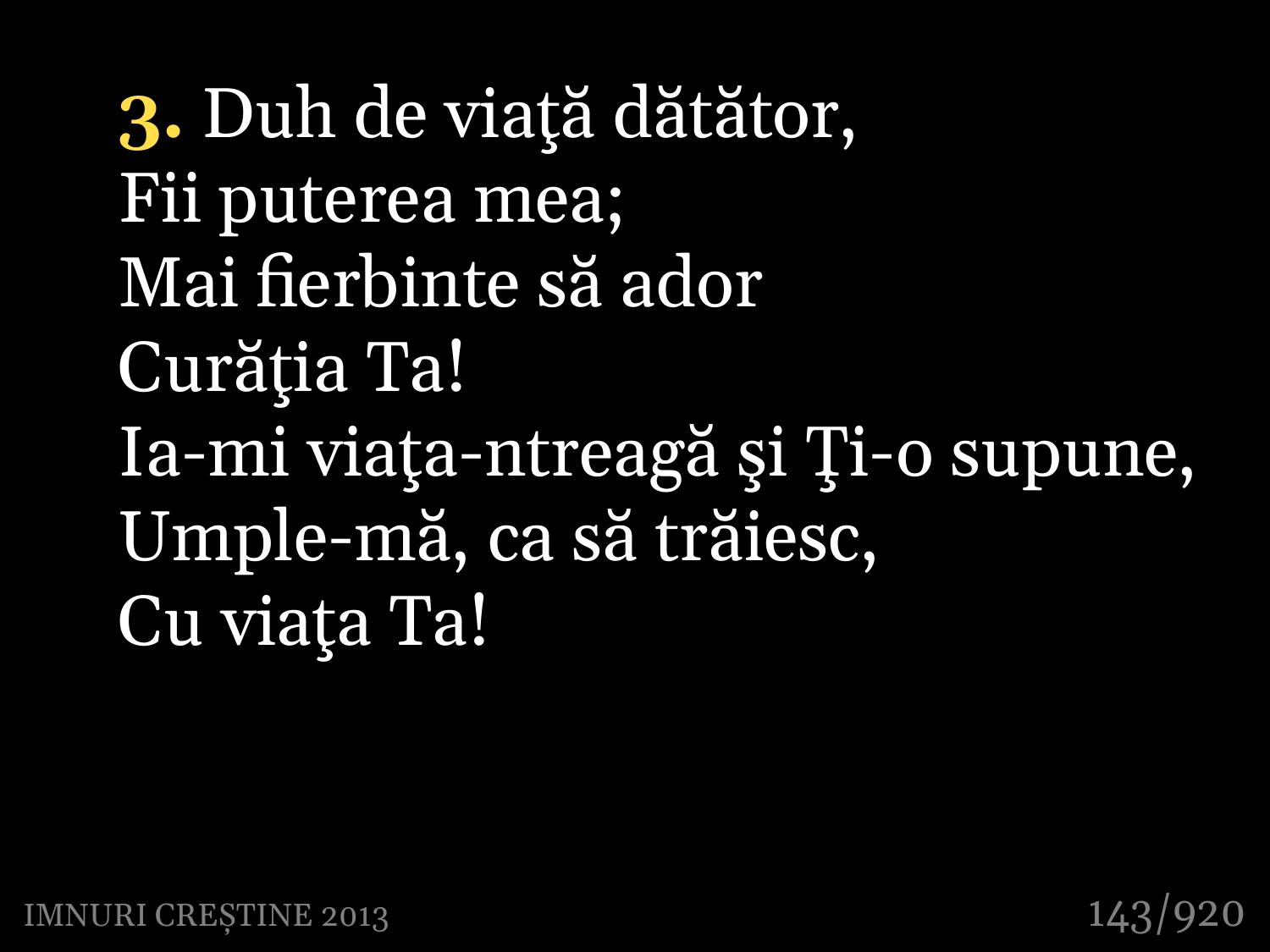

3. Duh de viaţă dătător,
Fii puterea mea;
Mai fierbinte să ador
Curăţia Ta!
Ia-mi viaţa-ntreagă şi Ţi-o supune,
Umple-mă, ca să trăiesc,
Cu viaţa Ta!
131/920
143/920
IMNURI CREȘTINE 2013